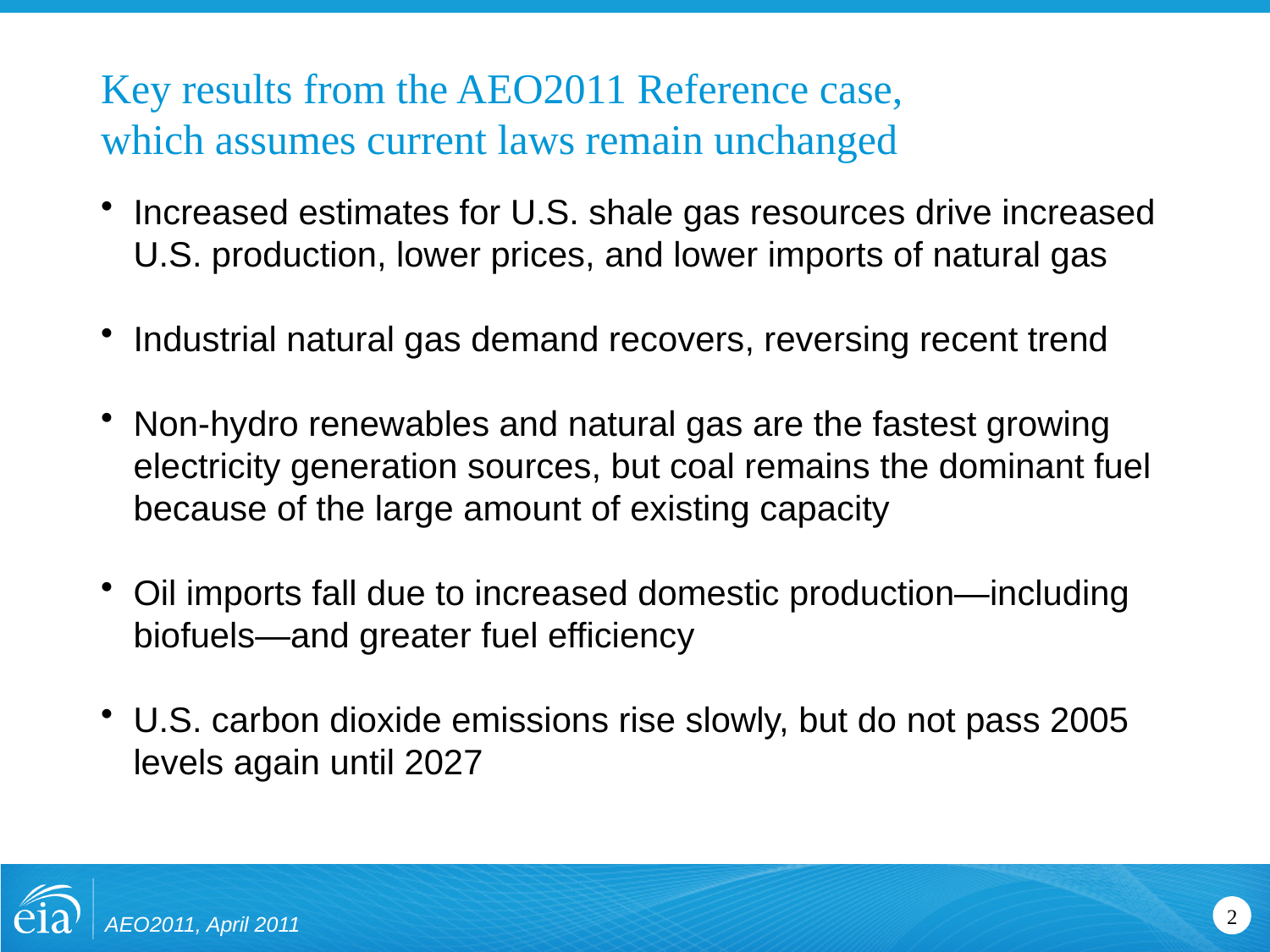

# Key results from the AEO2011 Reference case, which assumes current laws remain unchanged
Increased estimates for U.S. shale gas resources drive increased U.S. production, lower prices, and lower imports of natural gas
Industrial natural gas demand recovers, reversing recent trend
Non-hydro renewables and natural gas are the fastest growing electricity generation sources, but coal remains the dominant fuel because of the large amount of existing capacity
Oil imports fall due to increased domestic production—including biofuels—and greater fuel efficiency
U.S. carbon dioxide emissions rise slowly, but do not pass 2005 levels again until 2027

AEO2011, April 2011
2